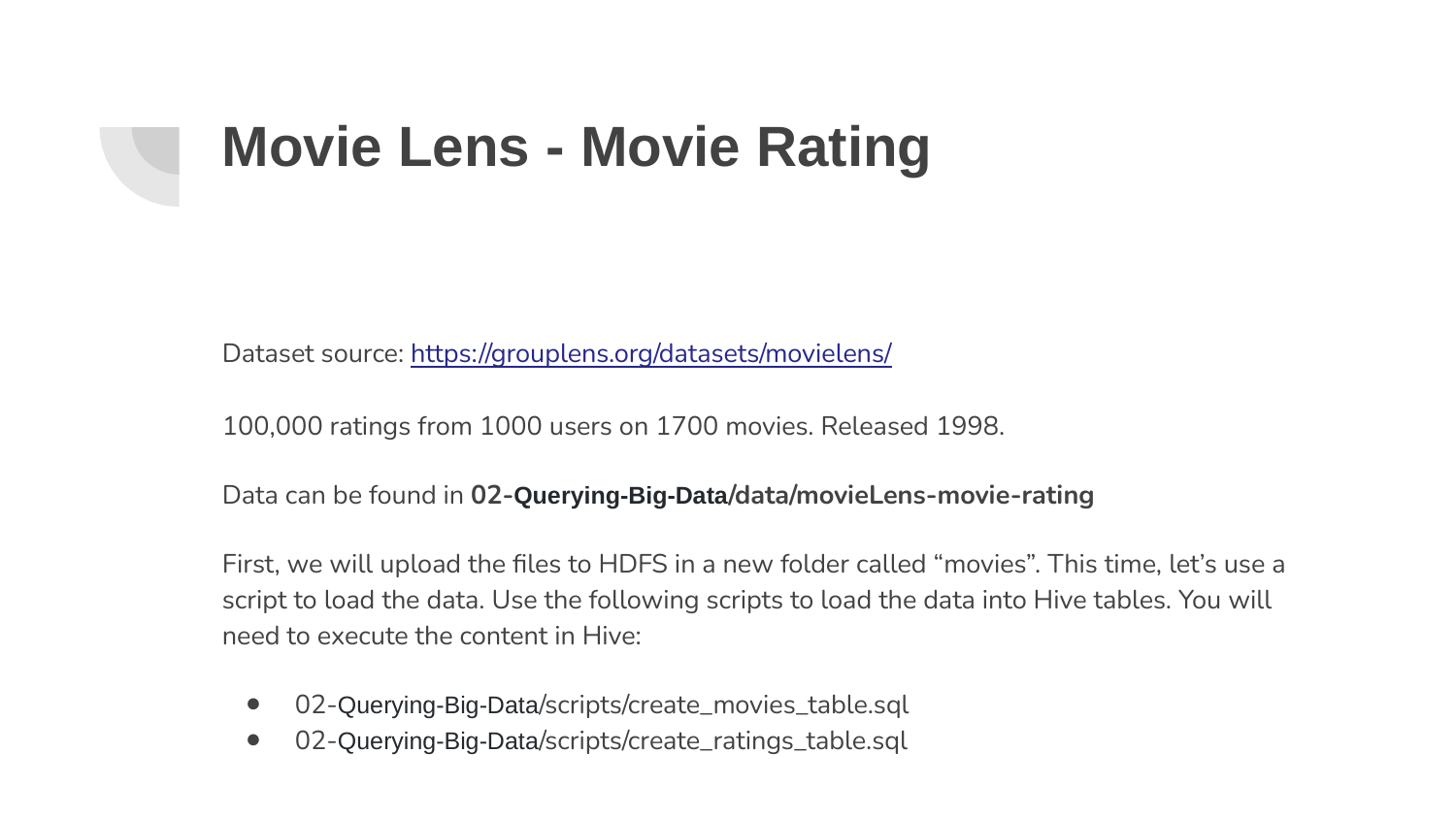

# Movie Lens - Movie Rating
Dataset source: https://grouplens.org/datasets/movielens/
100,000 ratings from 1000 users on 1700 movies. Released 1998.
Data can be found in 02-Querying-Big-Data/data/movieLens-movie-rating
First, we will upload the files to HDFS in a new folder called “movies”. This time, let’s use a script to load the data. Use the following scripts to load the data into Hive tables. You will need to execute the content in Hive:
02-Querying-Big-Data/scripts/create_movies_table.sql
02-Querying-Big-Data/scripts/create_ratings_table.sql